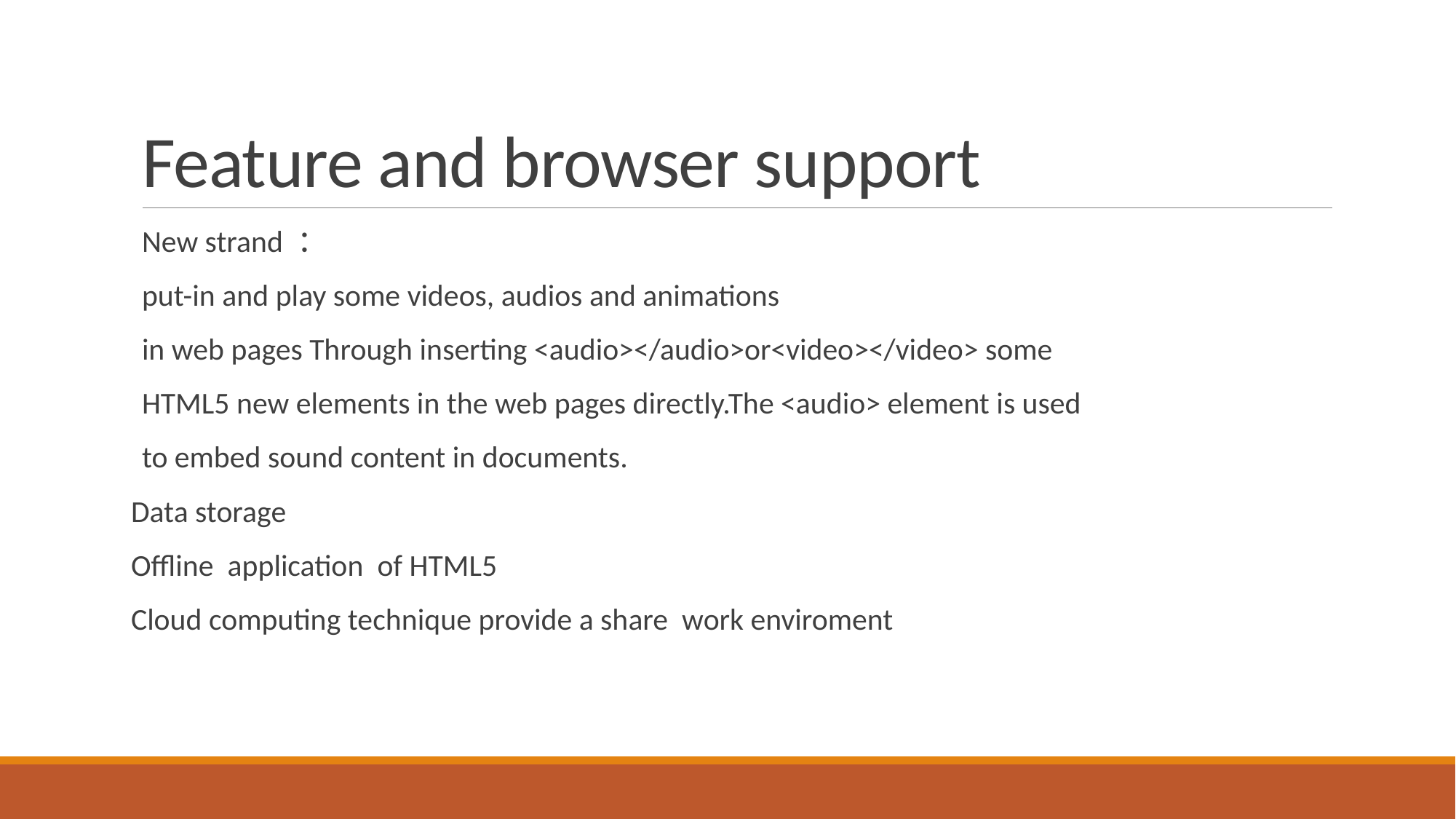

# Feature and browser support
New strand ：
put-in and play some videos, audios and animations
in web pages Through inserting <audio></audio>or<video></video> some
HTML5 new elements in the web pages directly.The <audio> element is used
to embed sound content in documents.
Data storage
Offline  application  of HTML5
Cloud computing technique provide a share  work enviroment